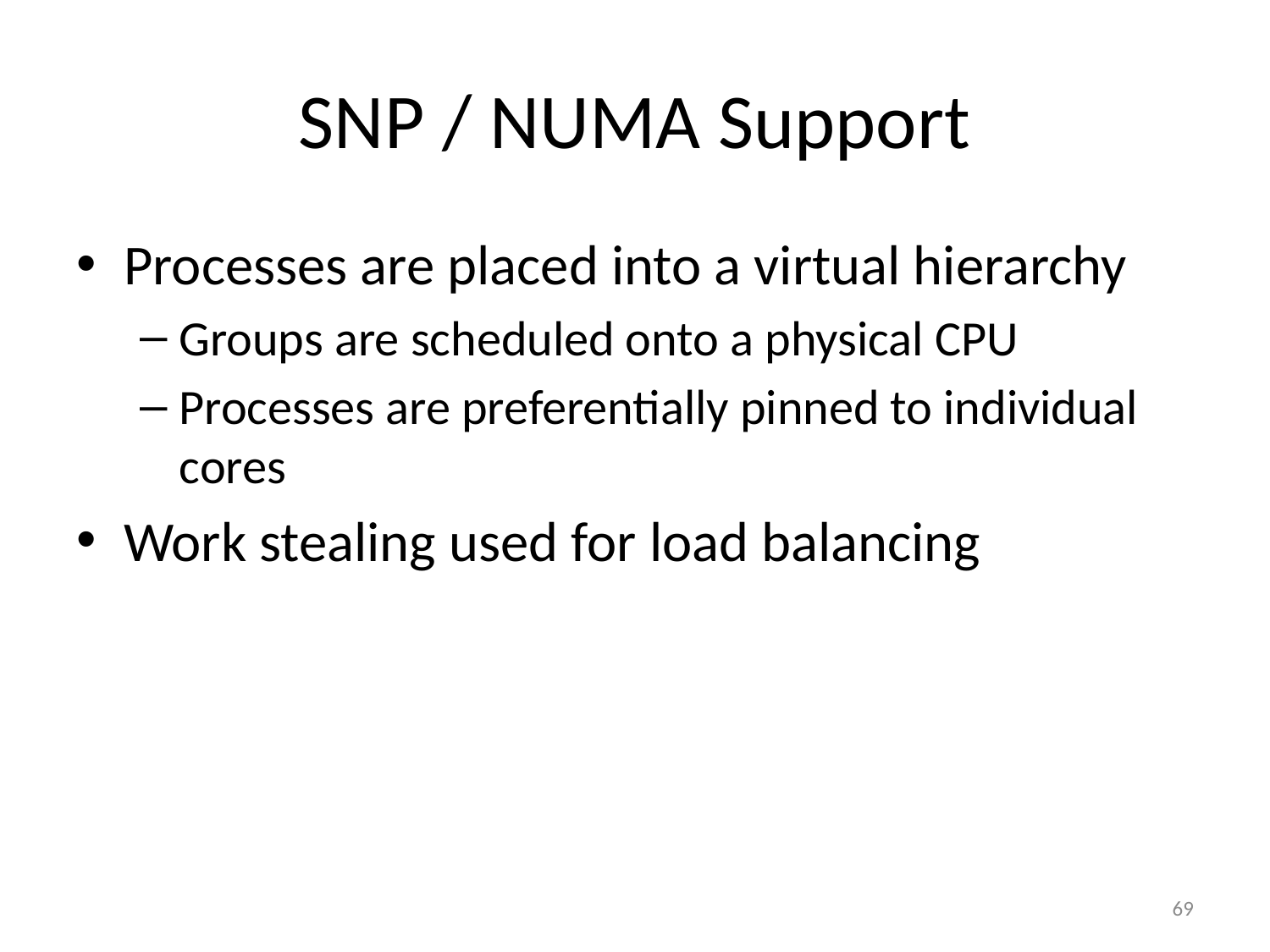

# SNP / NUMA Support
Processes are placed into a virtual hierarchy
Groups are scheduled onto a physical CPU
Processes are preferentially pinned to individual cores
Work stealing used for load balancing
69